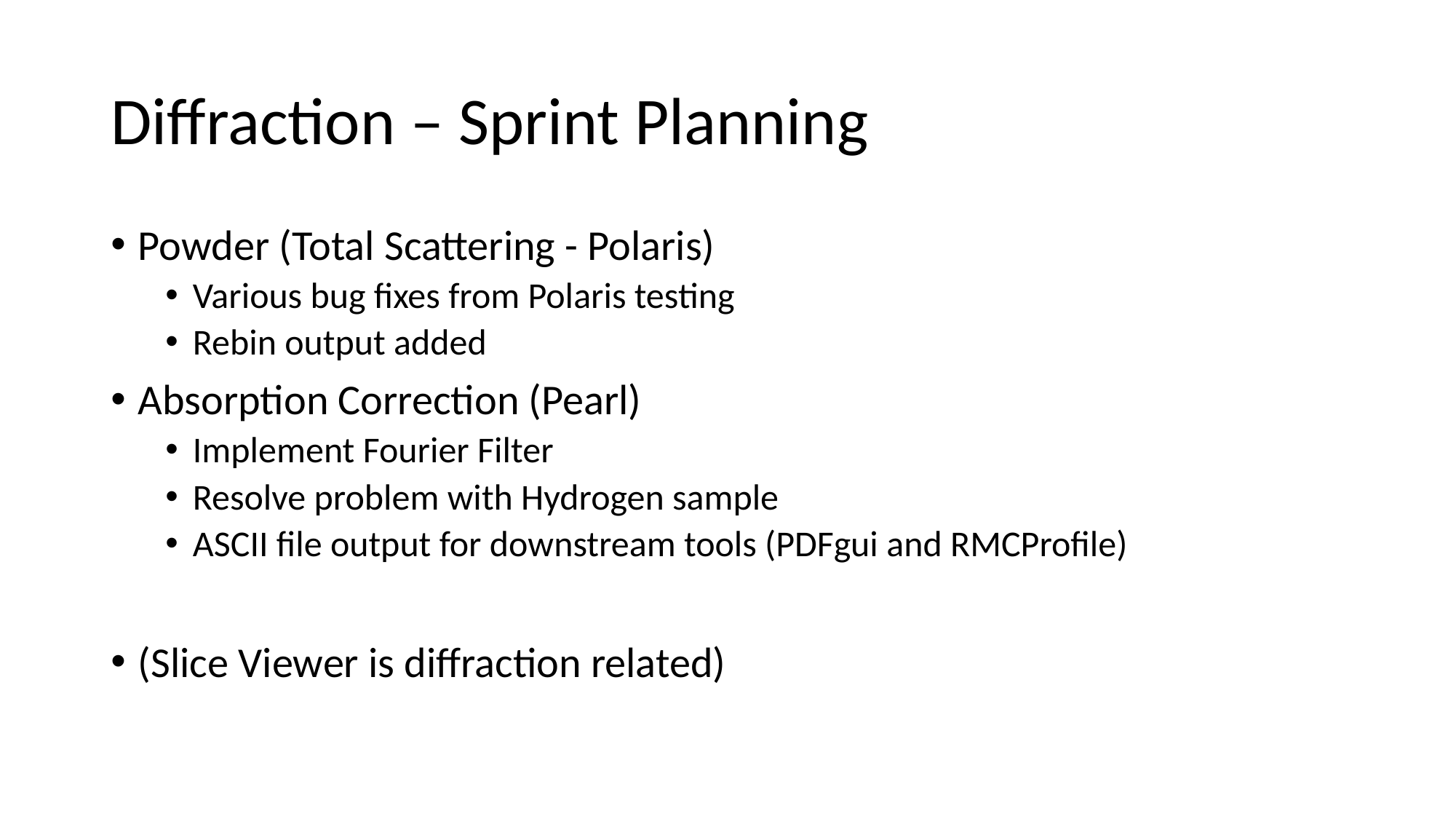

# Diffraction – Sprint Planning
Powder (Total Scattering - Polaris)
Various bug fixes from Polaris testing
Rebin output added
Absorption Correction (Pearl)
Implement Fourier Filter
Resolve problem with Hydrogen sample
ASCII file output for downstream tools (PDFgui and RMCProfile)

(Slice Viewer is diffraction related)